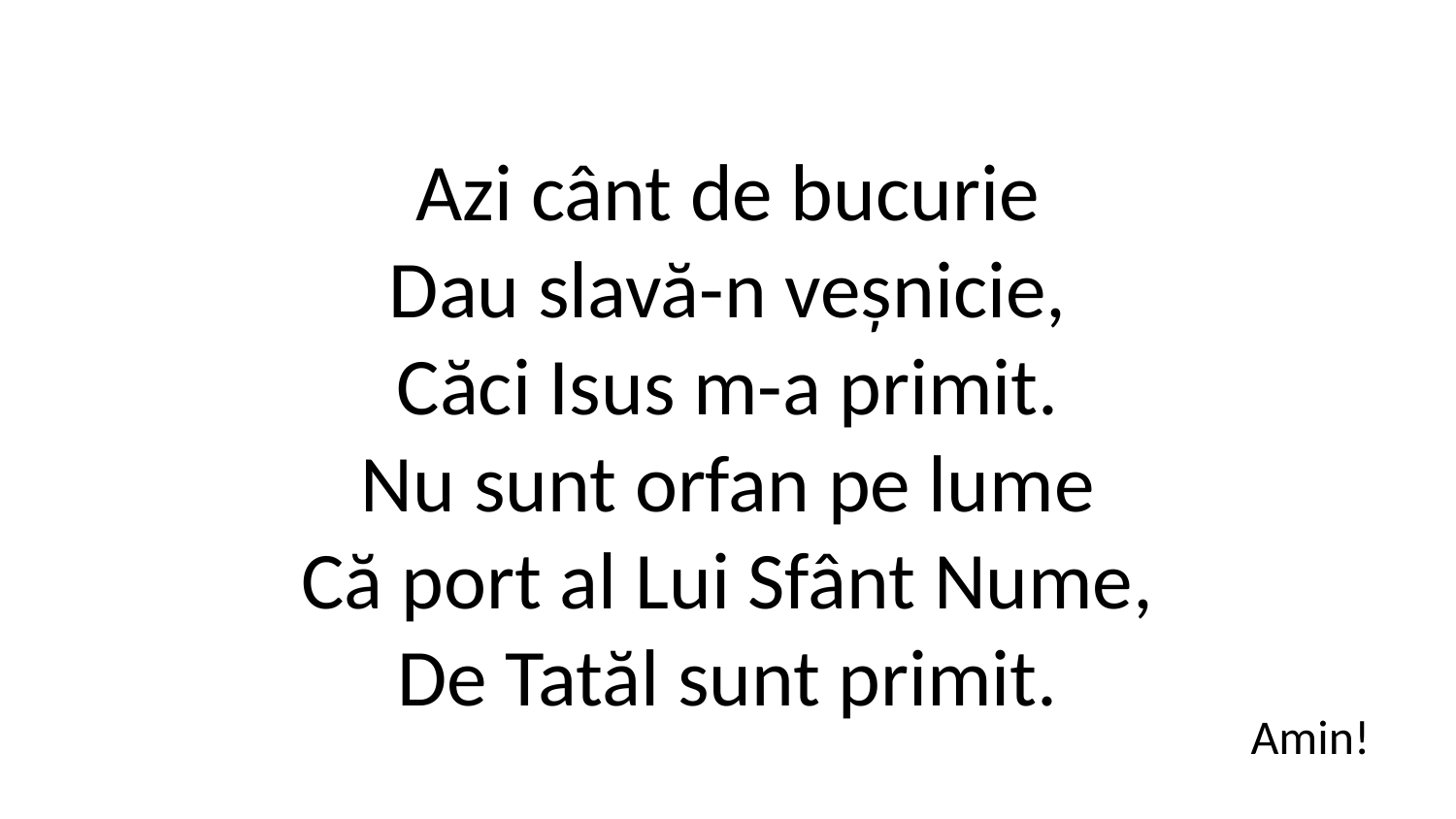

Azi cânt de bucurie
Dau slavă-n veșnicie,
Căci Isus m-a primit.
Nu sunt orfan pe lume
Că port al Lui Sfânt Nume,
De Tatăl sunt primit.

Amin!